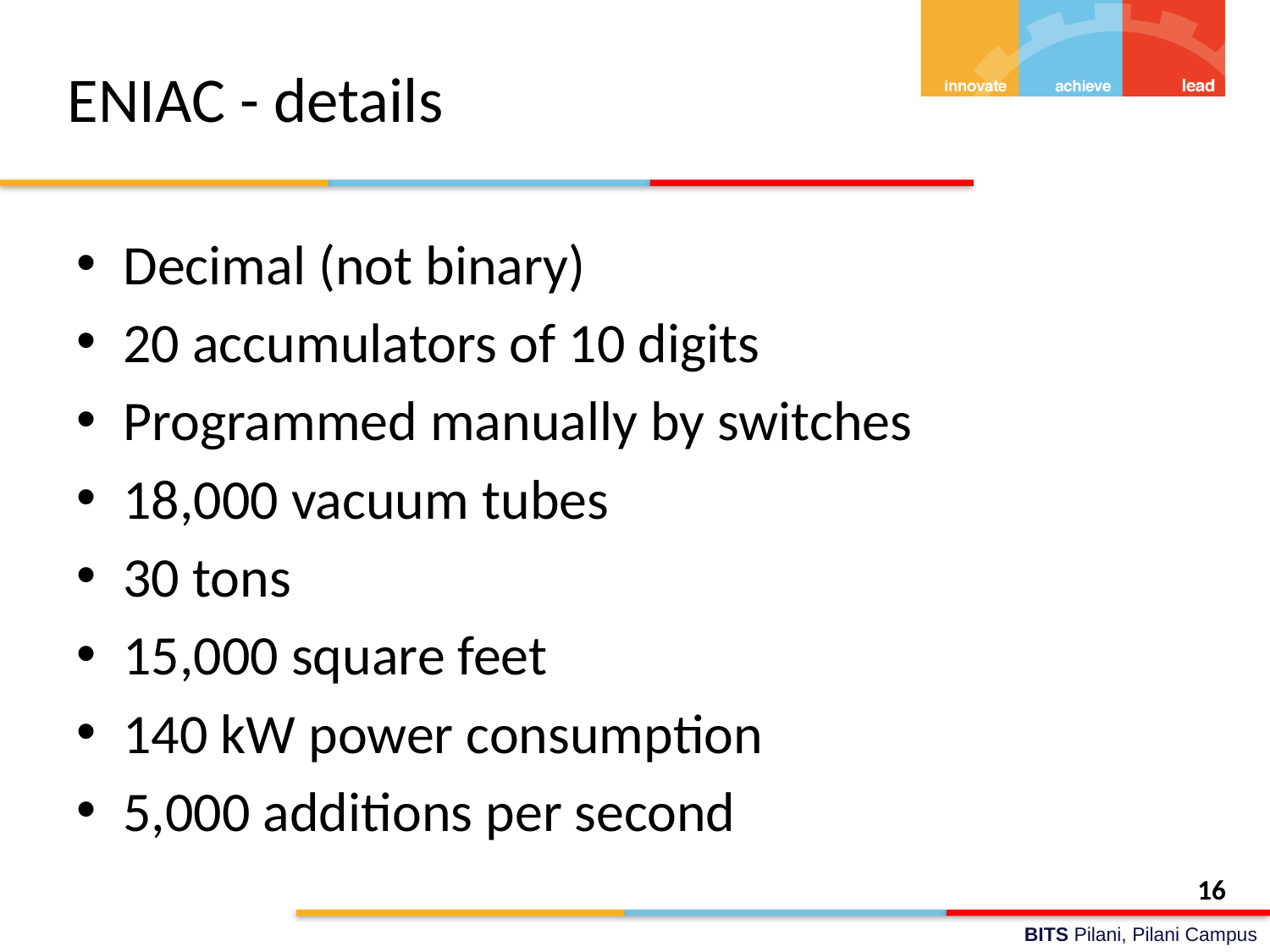

# ENIAC - details
Decimal (not binary)
20 accumulators of 10 digits
Programmed manually by switches
18,000 vacuum tubes
30 tons
15,000 square feet
140 kW power consumption
5,000 additions per second

16